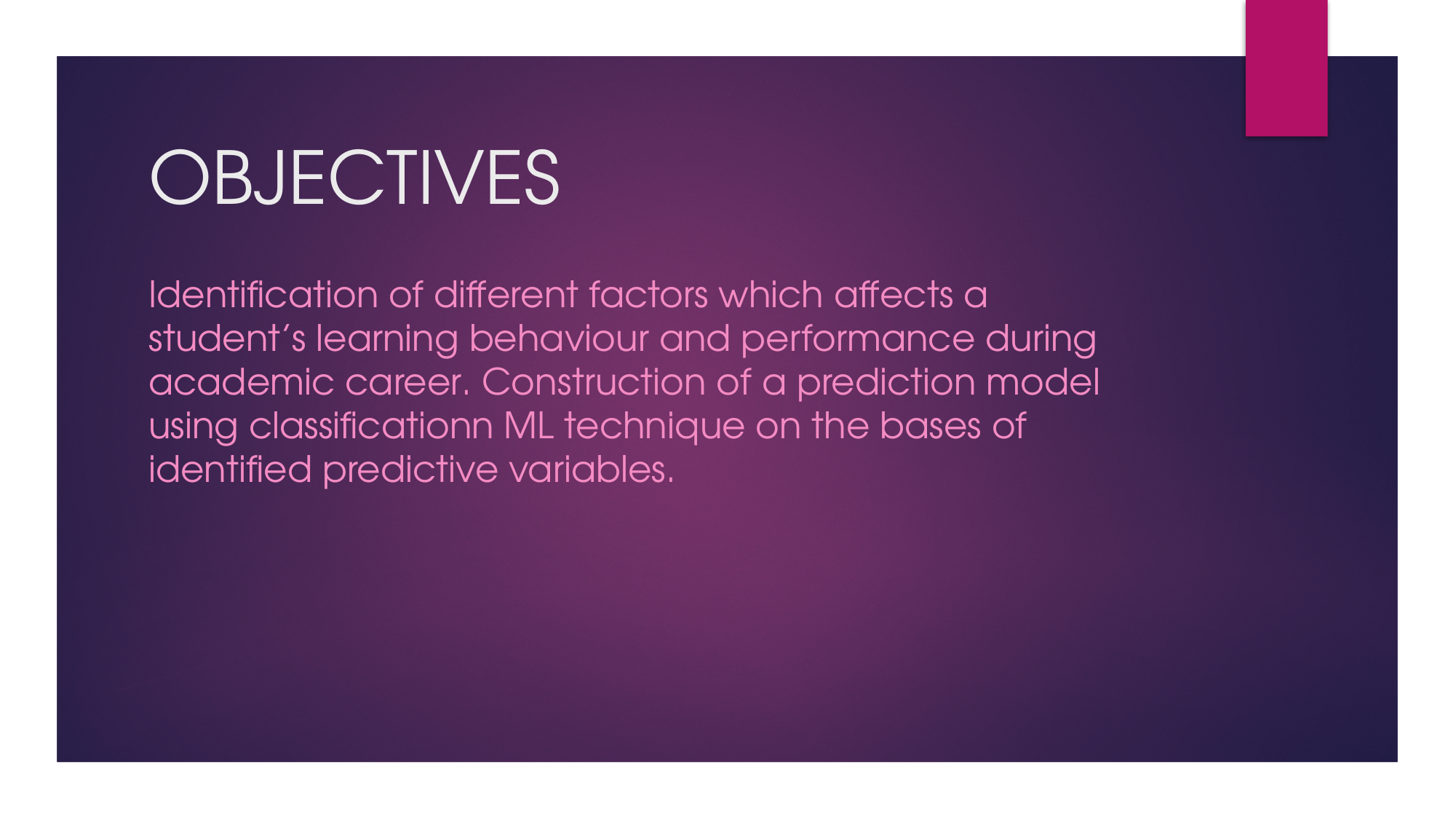

OBJECTIVES
Identification of different factors which affects a student’s learning behaviour and performance during academic career. Construction of a prediction model using classificationn ML technique on the bases of identified predictive variables.